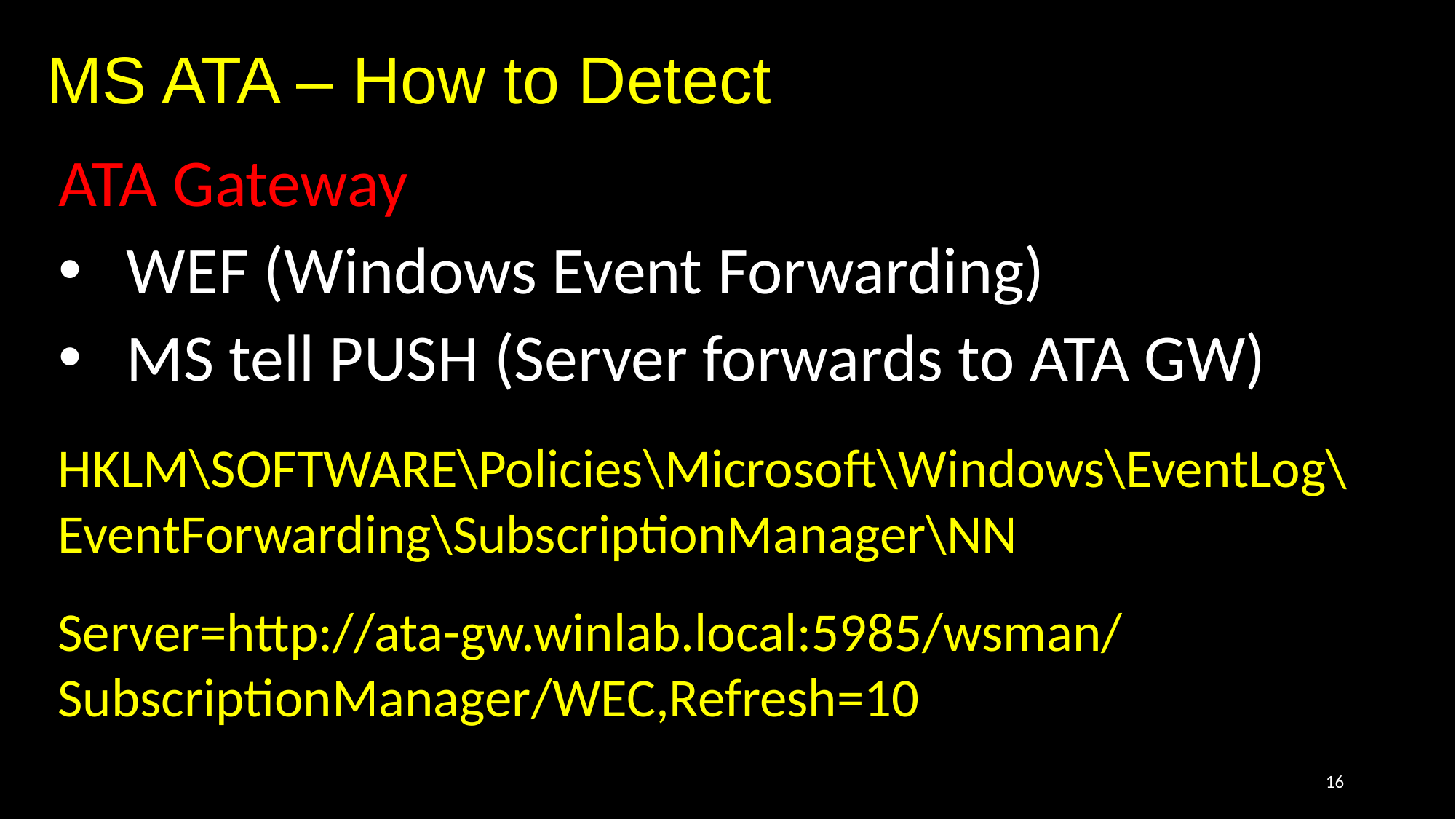

# MS ATA – How to Detect
ATA Gateway
WEF (Windows Event Forwarding)
MS tell PUSH (Server forwards to ATA GW)
HKLM\SOFTWARE\Policies\Microsoft\Windows\EventLog\EventForwarding\SubscriptionManager\NN
Server=http://ata-gw.winlab.local:5985/wsman/SubscriptionManager/WEC,Refresh=10
16